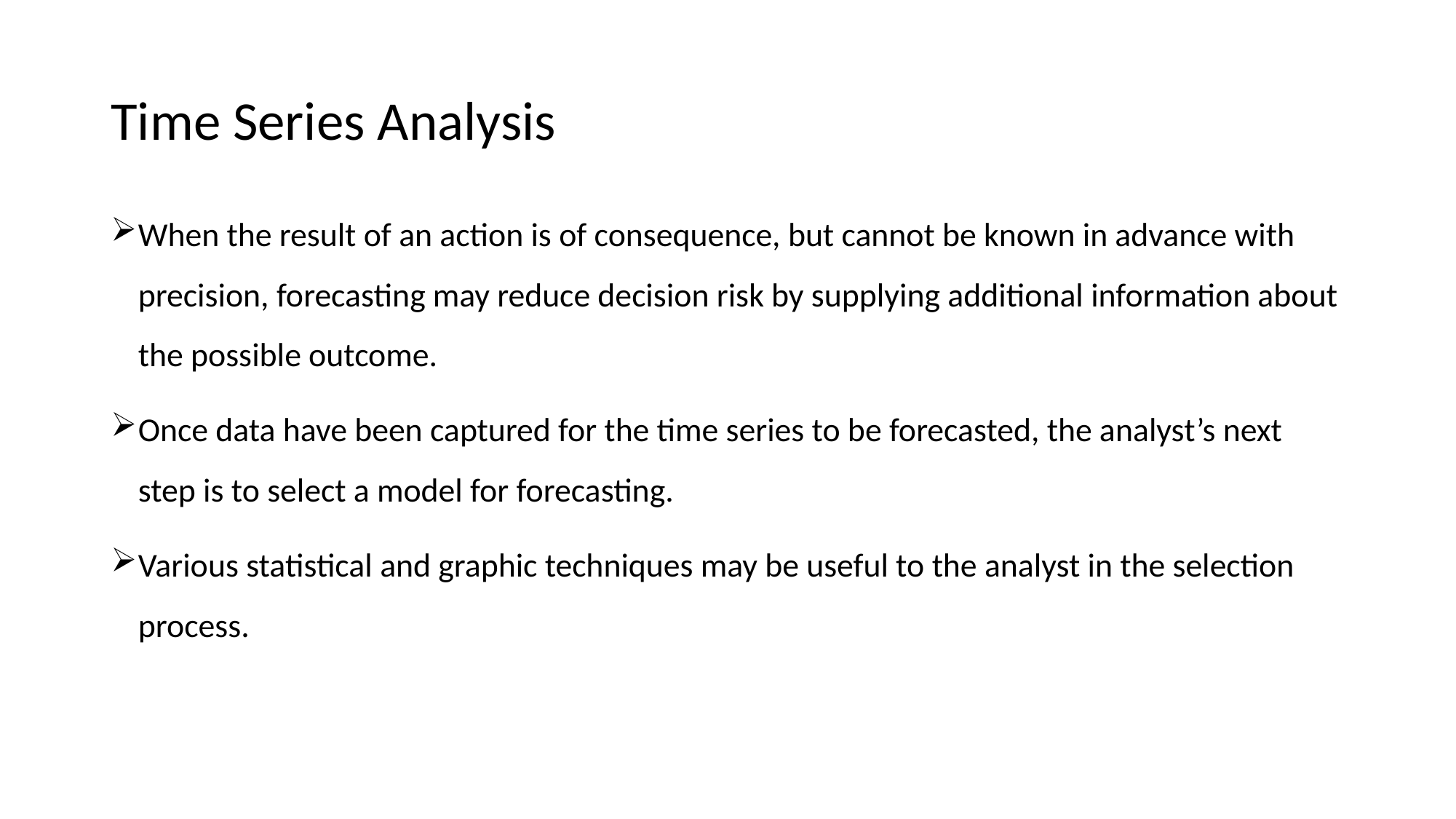

# Time Series Analysis
When the result of an action is of consequence, but cannot be known in advance with precision, forecasting may reduce decision risk by supplying additional information about the possible outcome.
Once data have been captured for the time series to be forecasted, the analyst’s next step is to select a model for forecasting.
Various statistical and graphic techniques may be useful to the analyst in the selection process.